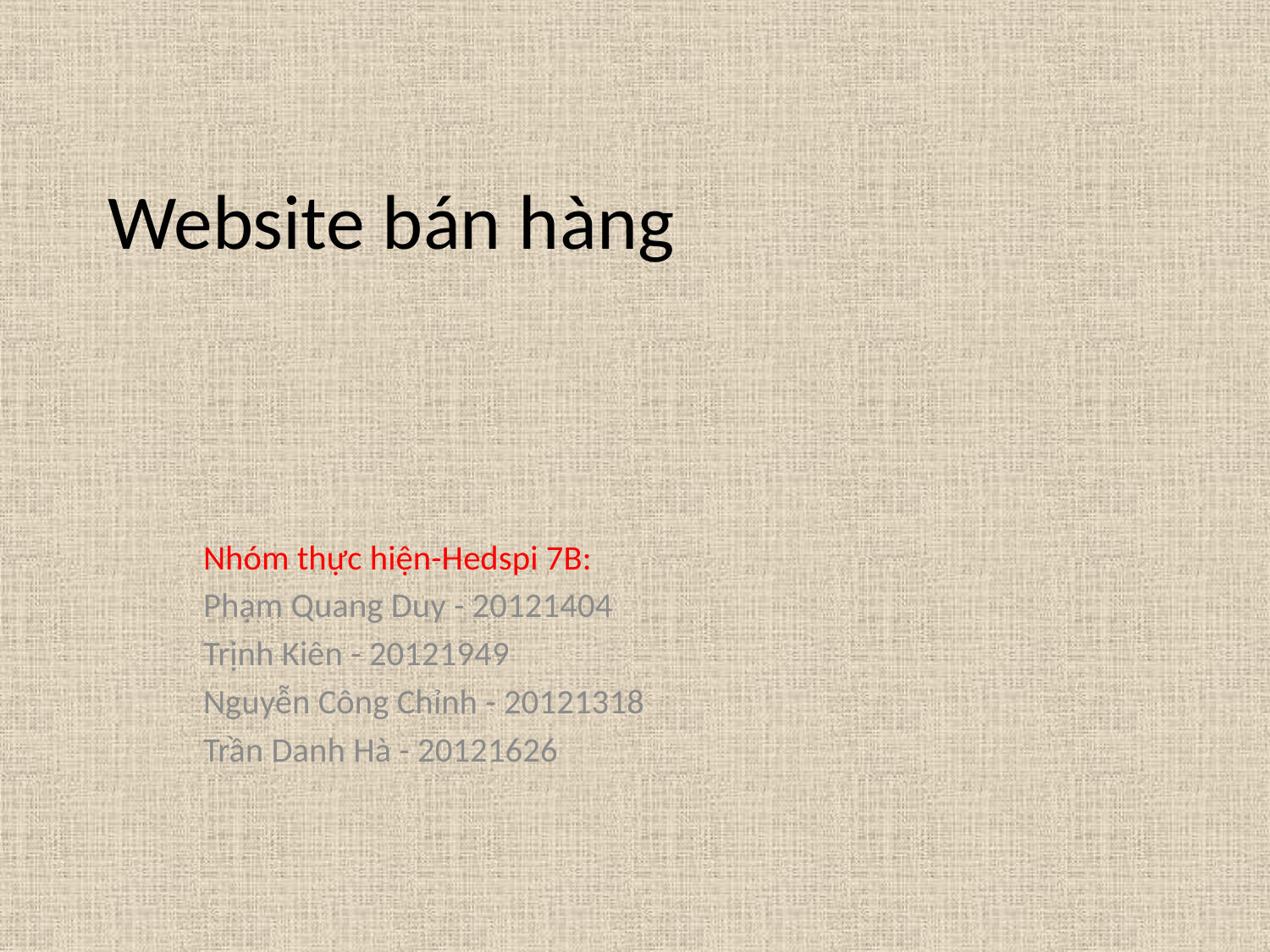

# Website bán hàng
Nhóm thực hiện-Hedspi 7B:
Phạm Quang Duy - 20121404
Trịnh Kiên - 20121949
Nguyễn Công Chỉnh - 20121318
Trần Danh Hà - 20121626